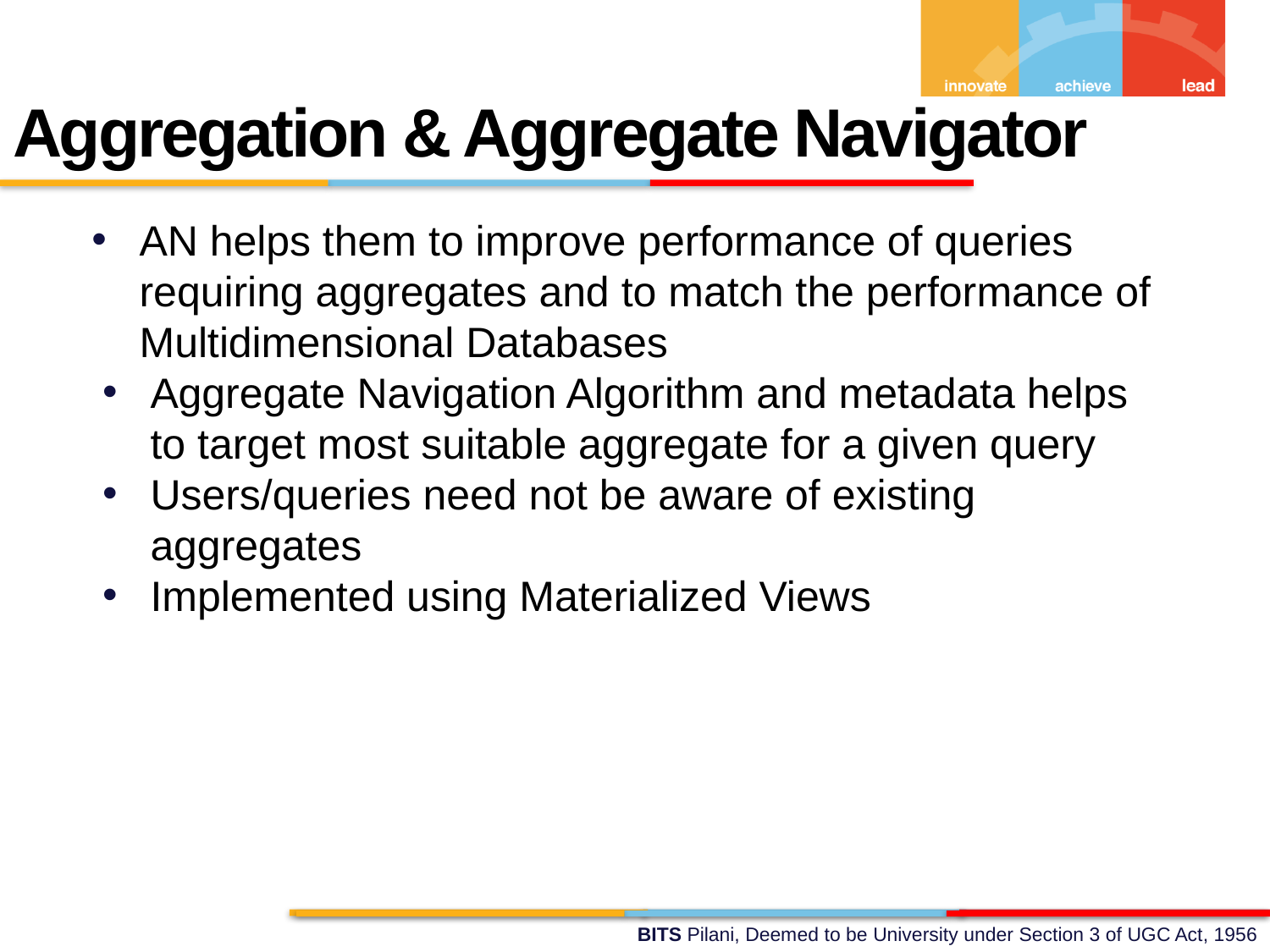

Aggregation & Aggregate Navigator
AN helps them to improve performance of queries requiring aggregates and to match the performance of Multidimensional Databases
Aggregate Navigation Algorithm and metadata helps to target most suitable aggregate for a given query
Users/queries need not be aware of existing aggregates
Implemented using Materialized Views